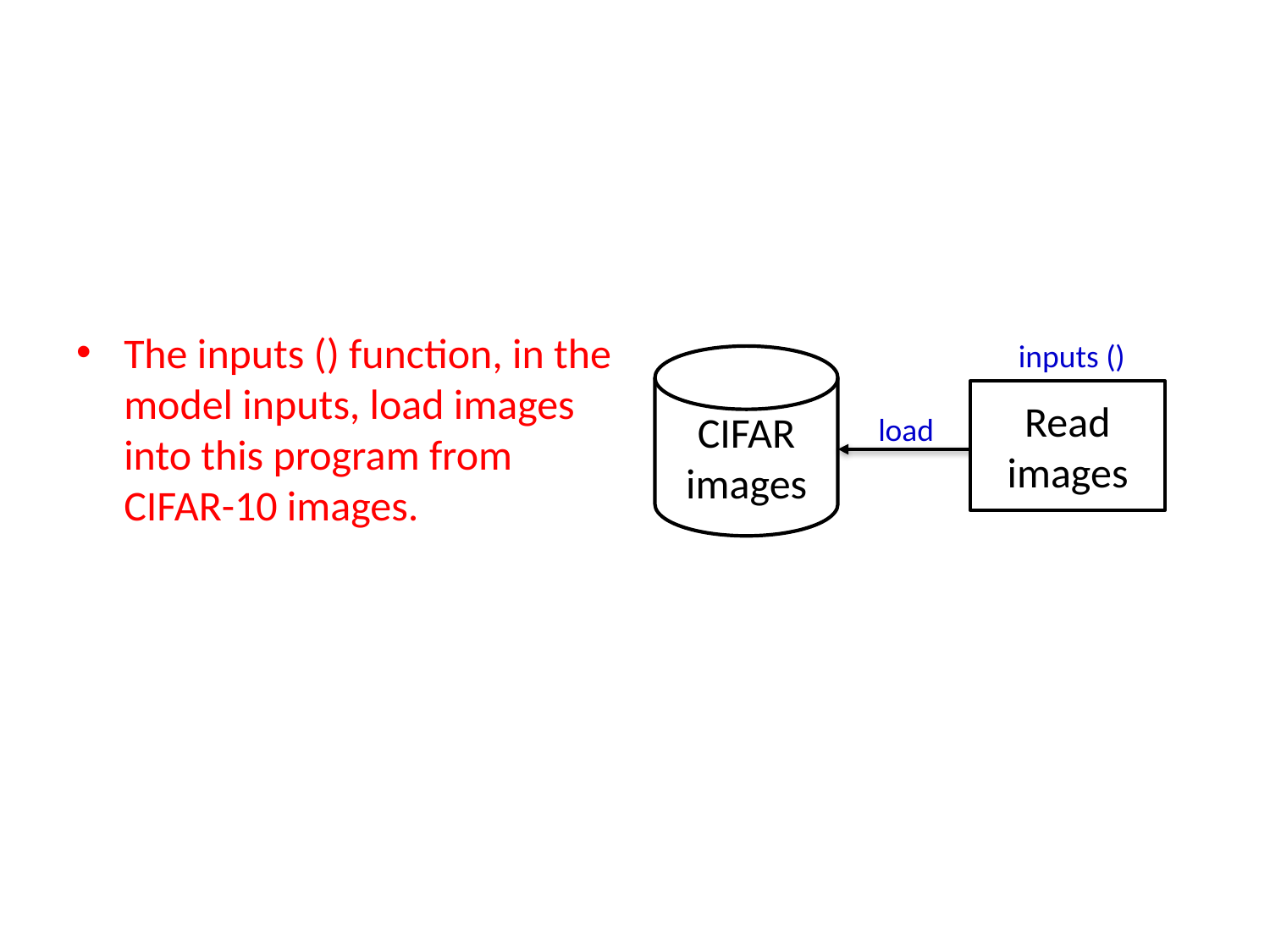

The inputs () function, in the model inputs, load images into this program from CIFAR-10 images.

inputs ()
CIFAR
images
Read
images
load